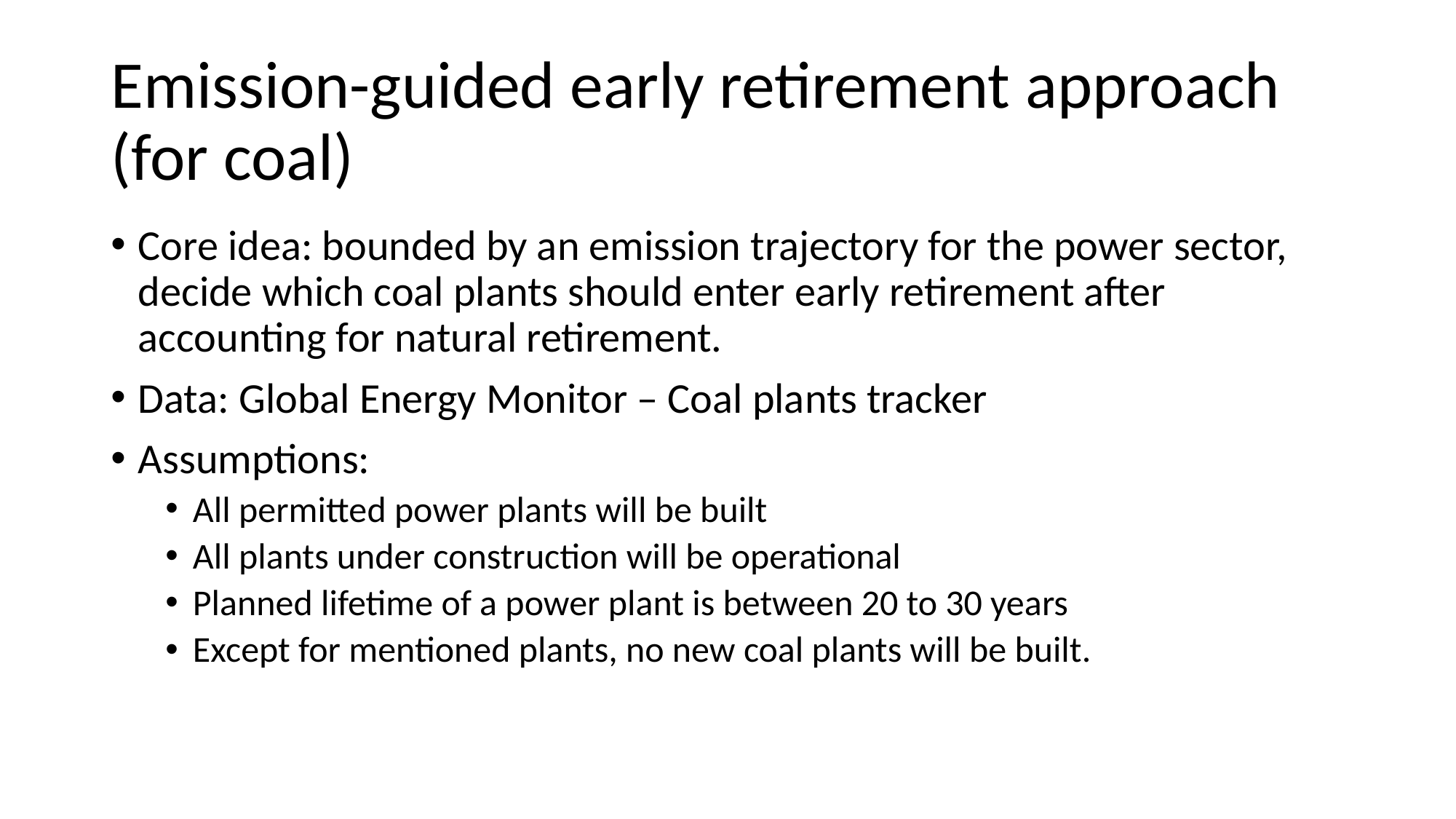

# Emission-guided early retirement approach (for coal)
Core idea: bounded by an emission trajectory for the power sector, decide which coal plants should enter early retirement after accounting for natural retirement.
Data: Global Energy Monitor – Coal plants tracker
Assumptions:
All permitted power plants will be built
All plants under construction will be operational
Planned lifetime of a power plant is between 20 to 30 years
Except for mentioned plants, no new coal plants will be built.